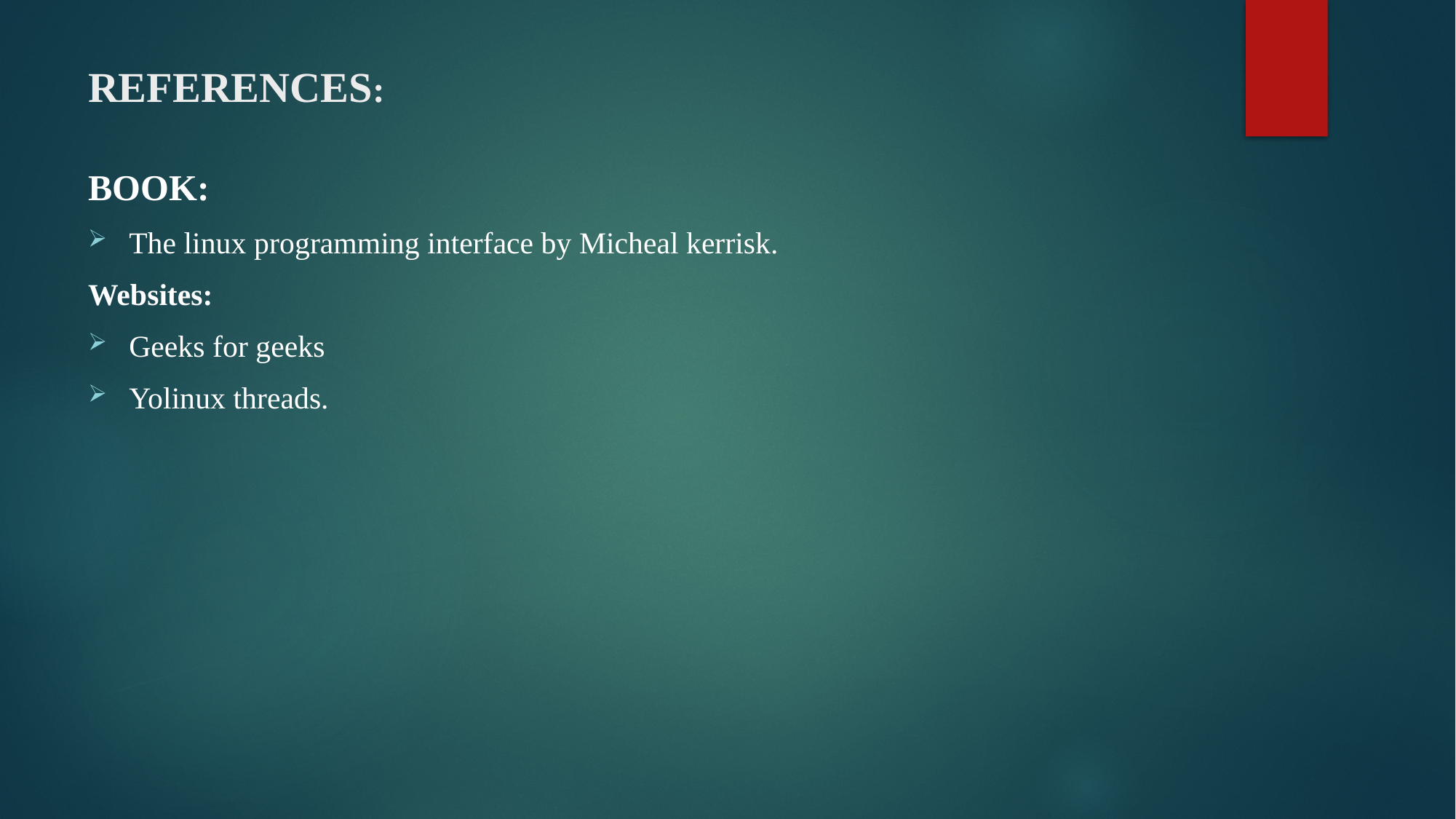

# REFERENCES:
BOOK:
The linux programming interface by Micheal kerrisk.
Websites:
Geeks for geeks
Yolinux threads.